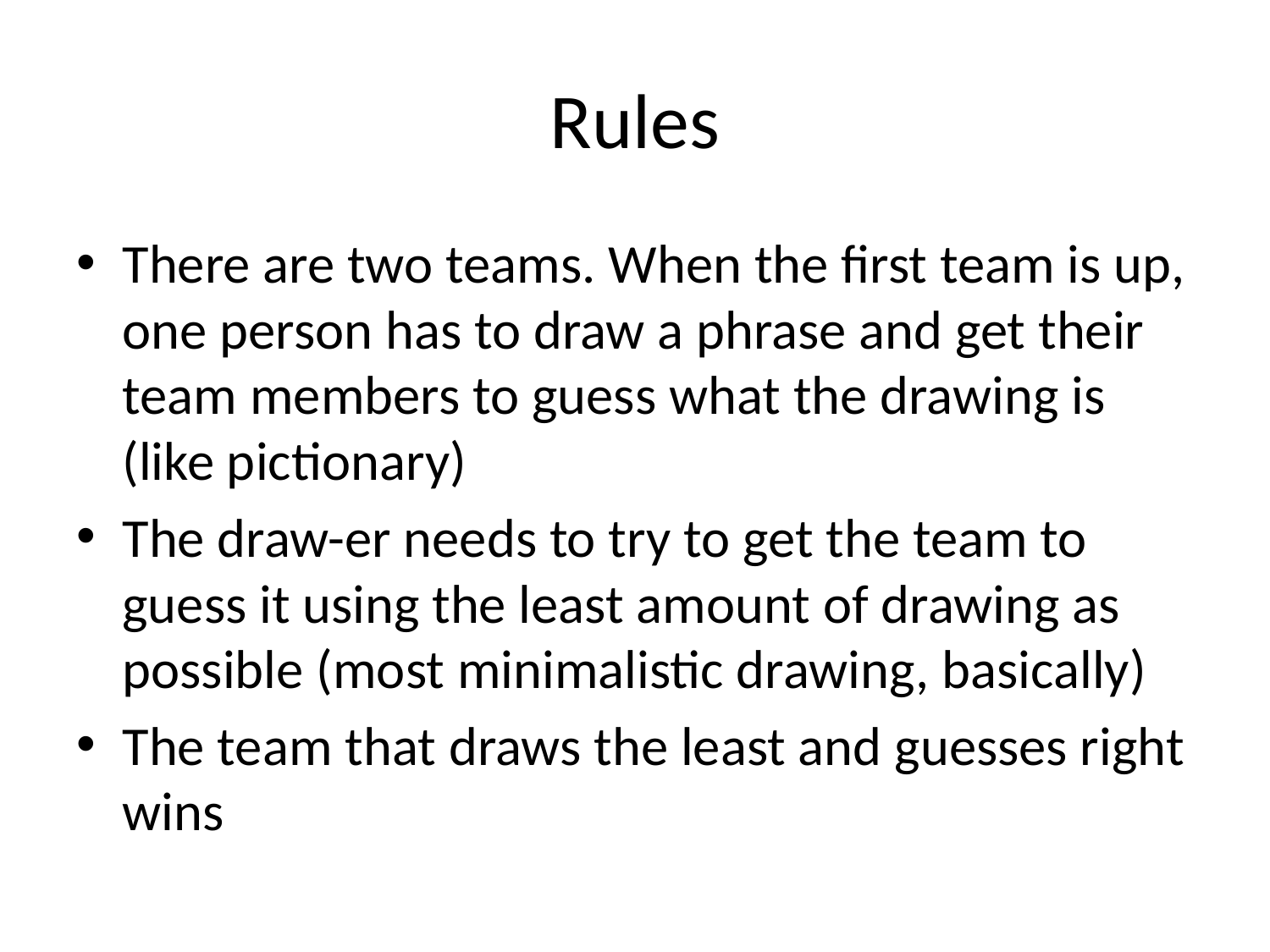

# Rules
There are two teams. When the first team is up, one person has to draw a phrase and get their team members to guess what the drawing is (like pictionary)
The draw-er needs to try to get the team to guess it using the least amount of drawing as possible (most minimalistic drawing, basically)
The team that draws the least and guesses right wins